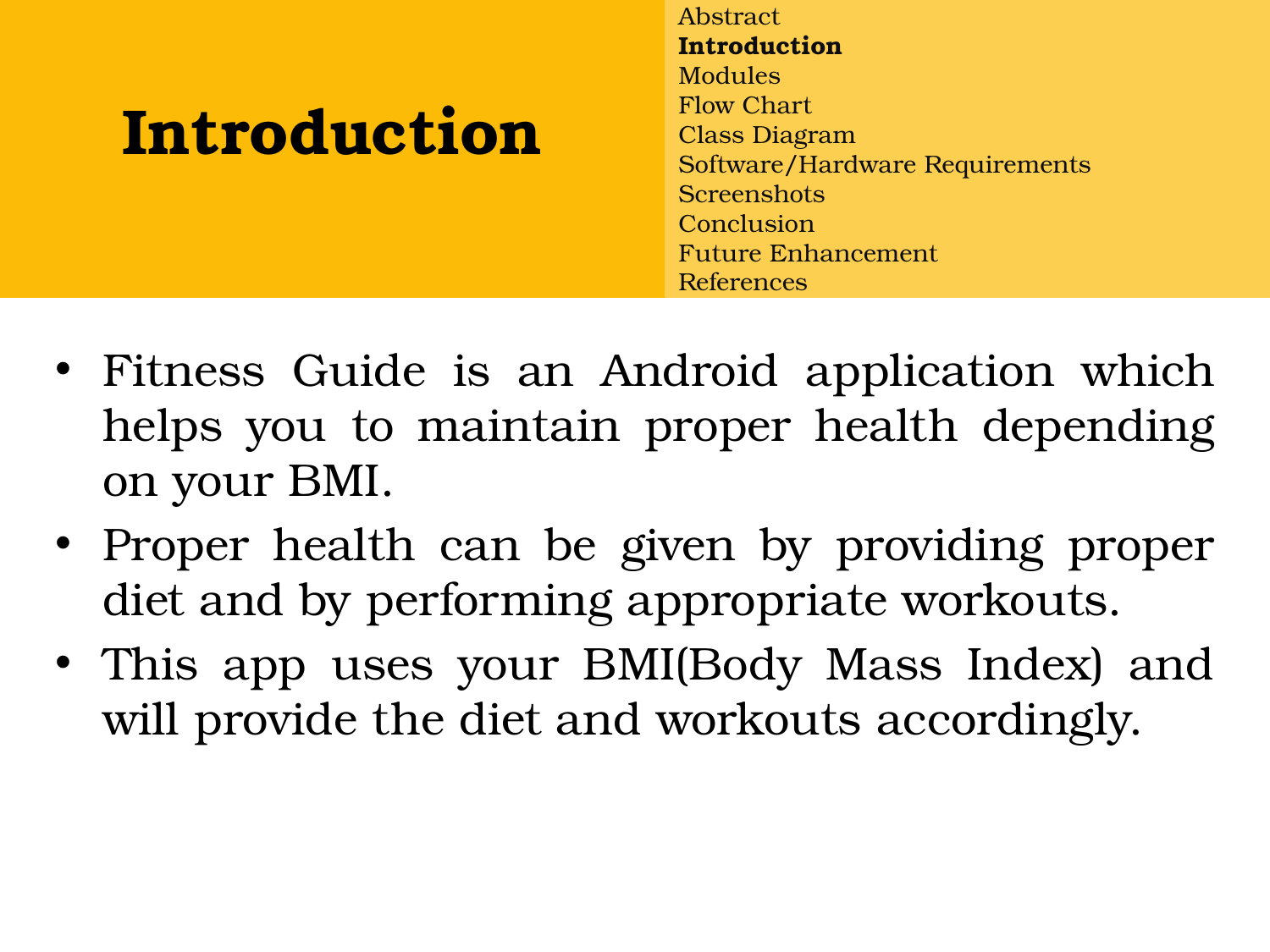

Abstract
Introduction
Modules
Flow Chart
Class Diagram
Software/Hardware Requirements
Screenshots
Conclusion
Future Enhancement
References
Abstract
Introduction
Existing System
Proposed System
Software requirements
Architecture Model
Modules
UML  Diagrams/ER Diagrams/Flow Charts
References

Introduction
Fitness Guide is an Android application which helps you to maintain proper health depending on your BMI.
Proper health can be given by providing proper diet and by performing appropriate workouts.
This app uses your BMI(Body Mass Index) and will provide the diet and workouts accordingly.